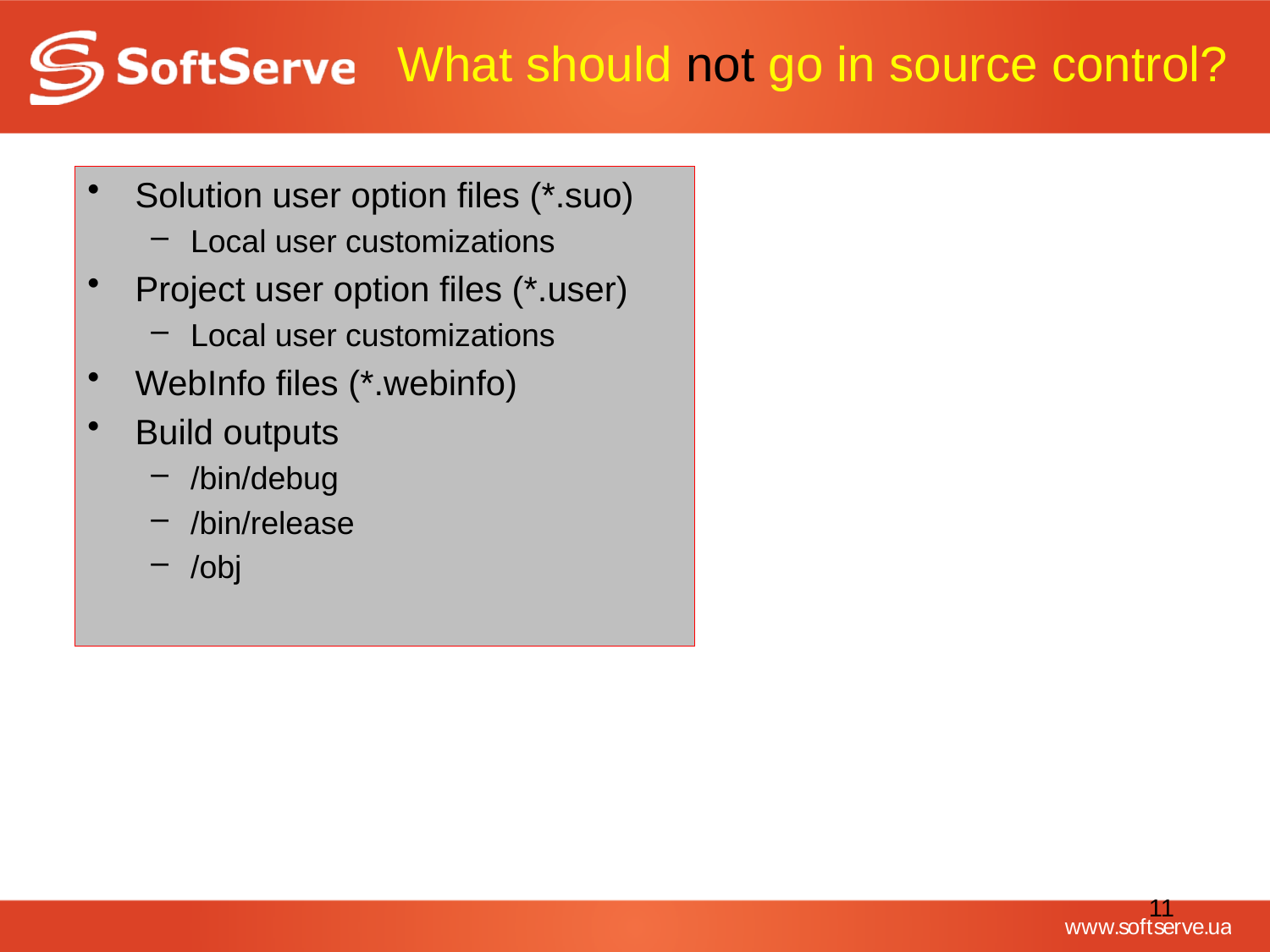

# What should not go in source control?
Solution user option files (*.suo)
Local user customizations
Project user option files (*.user)
Local user customizations
WebInfo files (*.webinfo)
Build outputs
/bin/debug
/bin/release
/obj
11